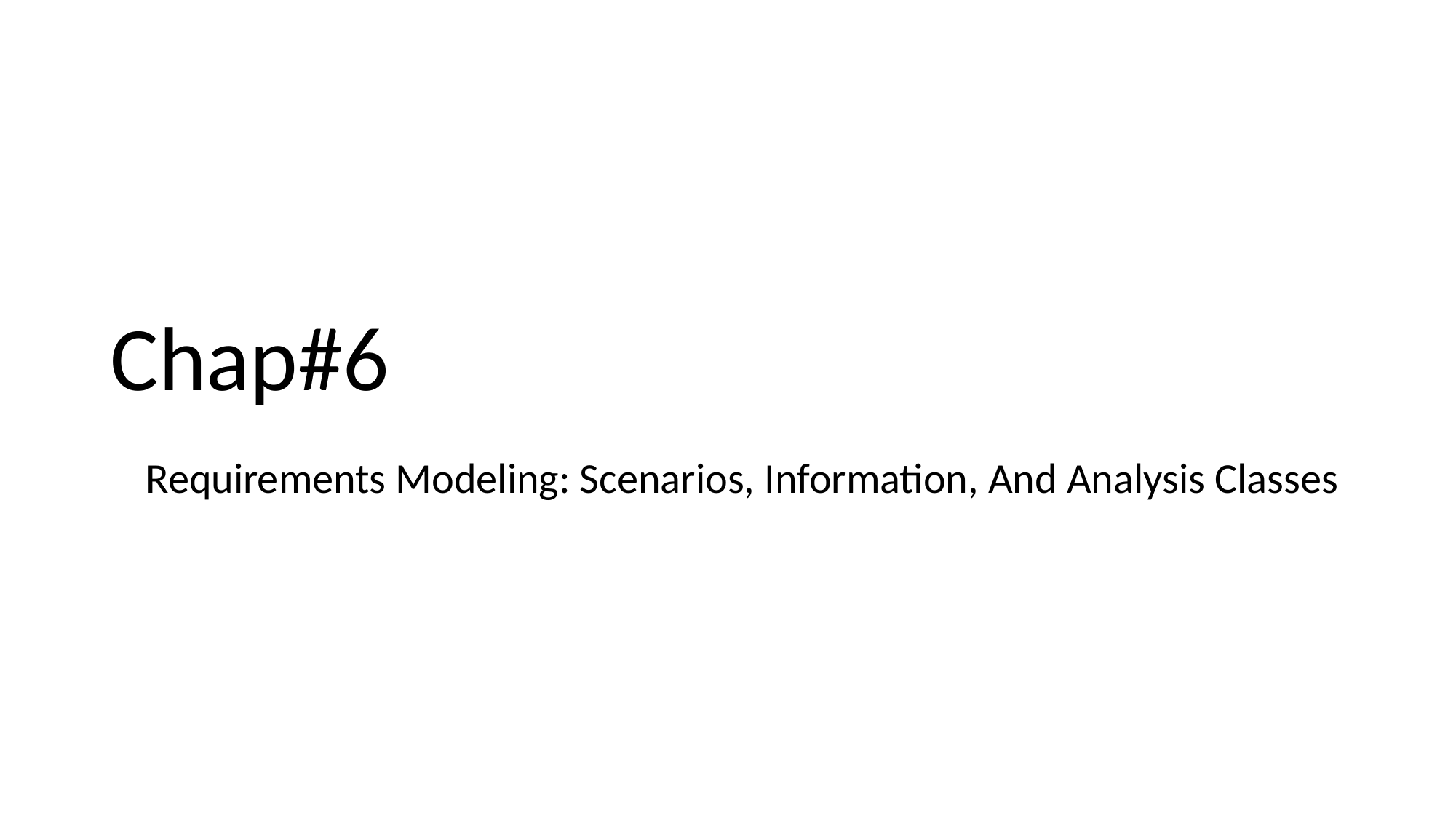

# Chap#6
Requirements Modeling: Scenarios, Information, And Analysis Classes